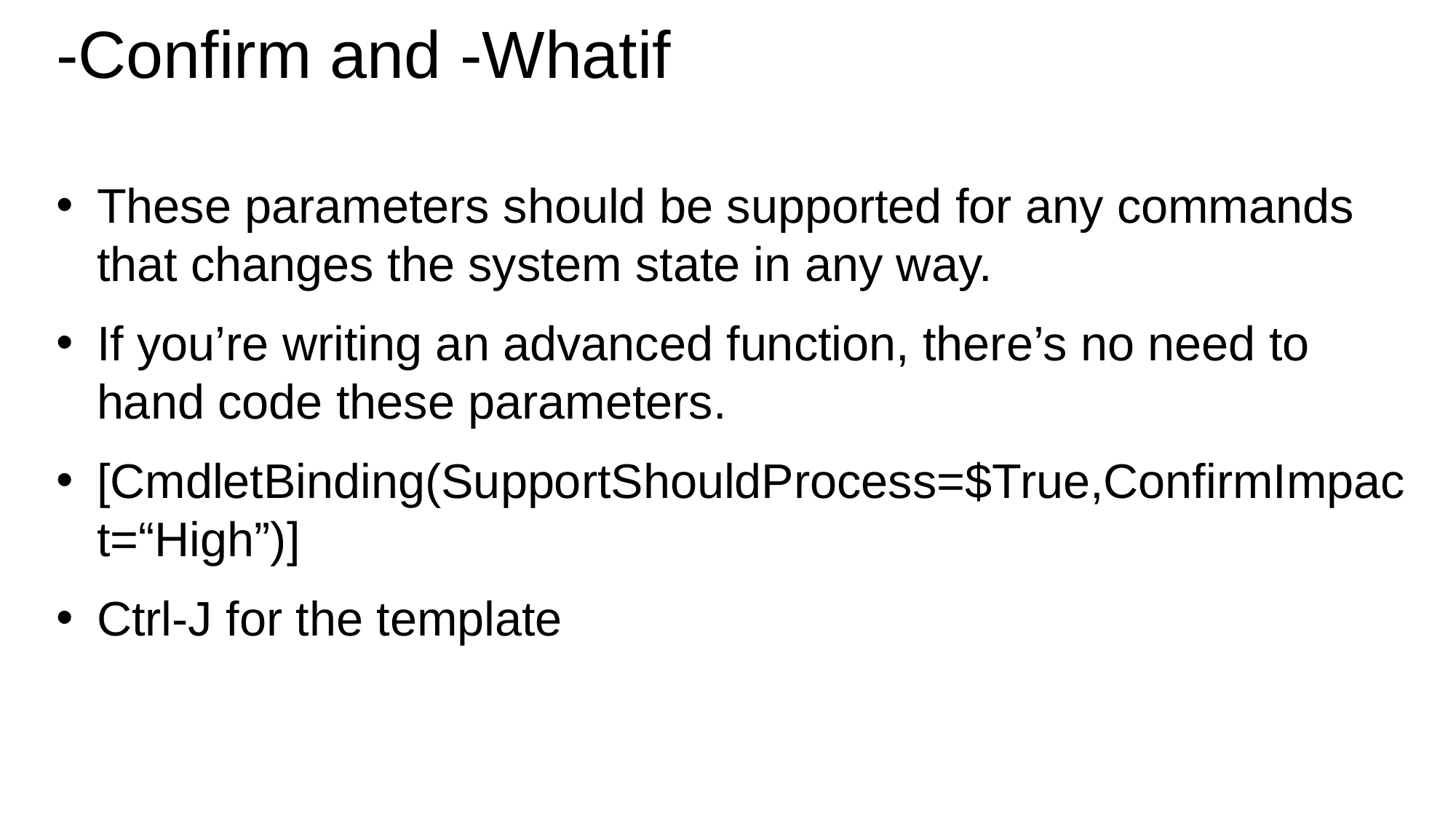

# -Confirm and -Whatif
These parameters should be supported for any commands that changes the system state in any way.
If you’re writing an advanced function, there’s no need to hand code these parameters.
[CmdletBinding(SupportShouldProcess=$True,ConfirmImpact=“High”)]
Ctrl-J for the template